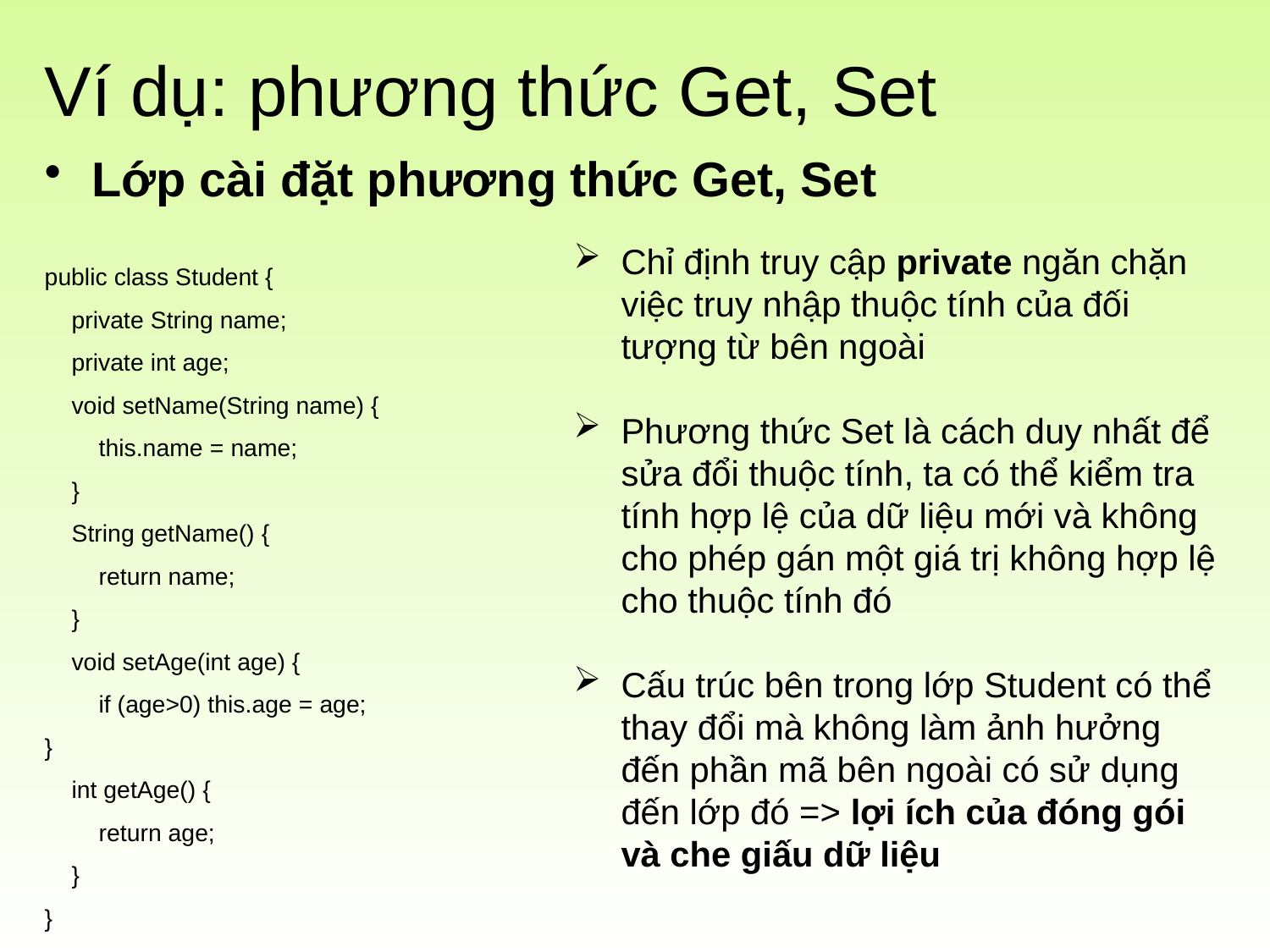

# Ví dụ: phương thức Get, Set
Lớp cài đặt phương thức Get, Set

public class Student {
    private String name;
    private int age;
    void setName(String name) {
        this.name = name;
    }
    String getName() {
        return name;
    }
    void setAge(int age) {
        if (age>0) this.age = age;
}
    int getAge() {
        return age;
    }
}
Chỉ định truy cập private ngăn chặn việc truy nhập thuộc tính của đối tượng từ bên ngoài

Phương thức Set là cách duy nhất để sửa đổi thuộc tính, ta có thể kiểm tra tính hợp lệ của dữ liệu mới và không cho phép gán một giá trị không hợp lệ cho thuộc tính đó

Cấu trúc bên trong lớp Student có thể thay đổi mà không làm ảnh hưởng đến phần mã bên ngoài có sử dụng đến lớp đó => lợi ích của đóng gói và che giấu dữ liệu